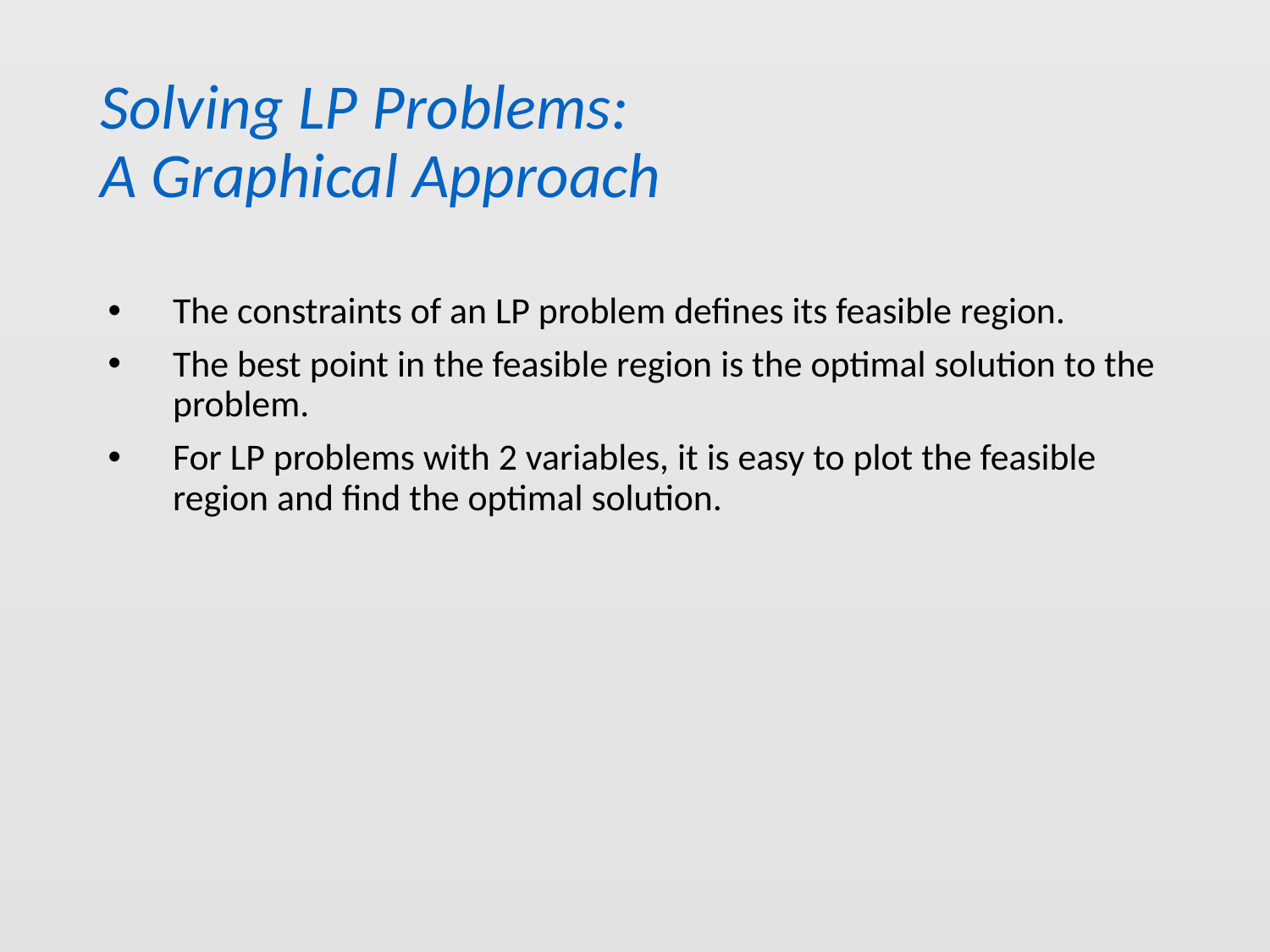

# Solving LP Problems: A Graphical Approach
The constraints of an LP problem defines its feasible region.
The best point in the feasible region is the optimal solution to the problem.
For LP problems with 2 variables, it is easy to plot the feasible region and find the optimal solution.